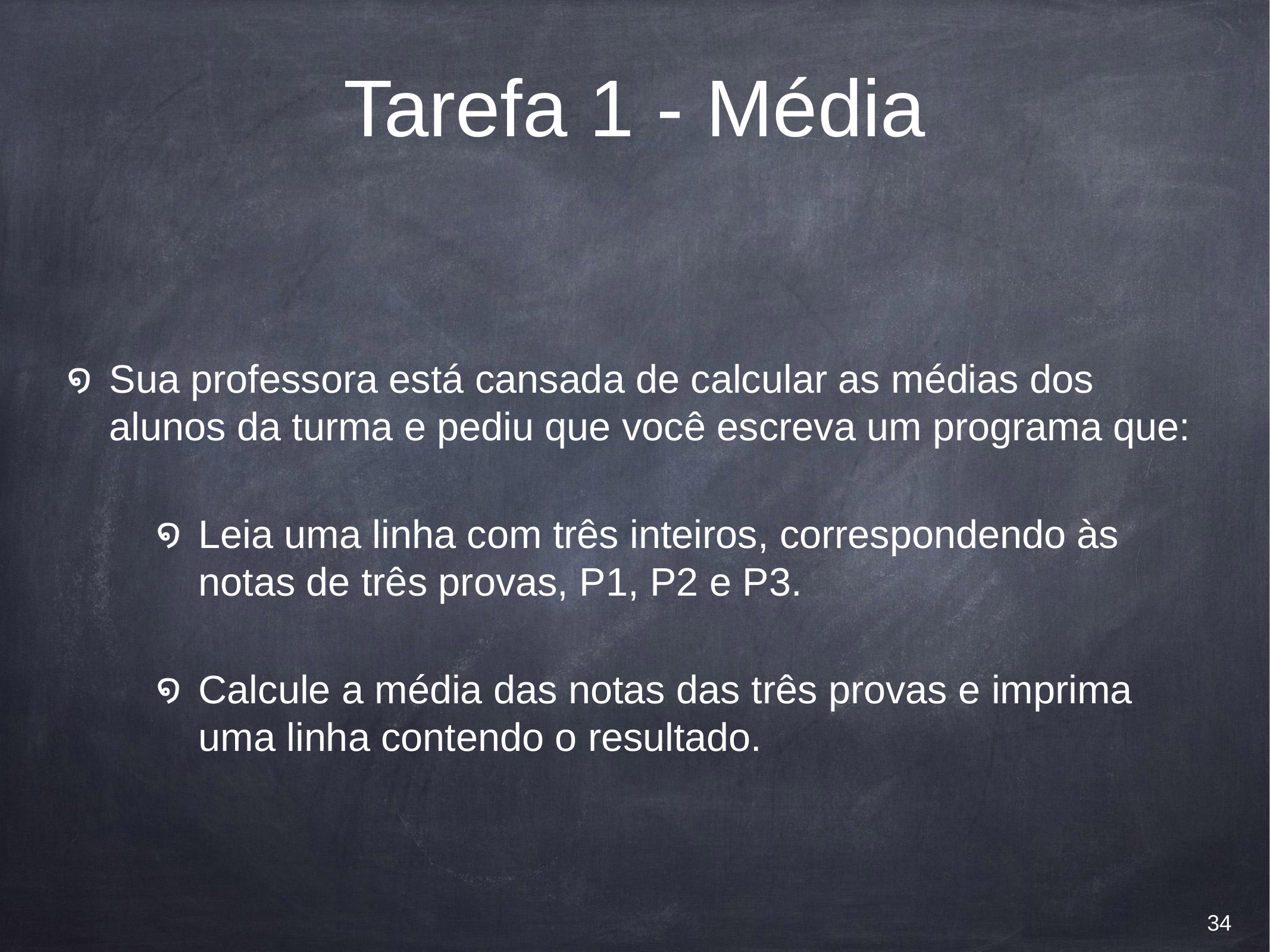

# Tarefa 1 - Média
Sua professora está cansada de calcular as médias dos alunos da turma e pediu que você escreva um programa que:
Leia uma linha com três inteiros, correspondendo às notas de três provas, P1, P2 e P3.
Calcule a média das notas das três provas e imprima uma linha contendo o resultado.
34